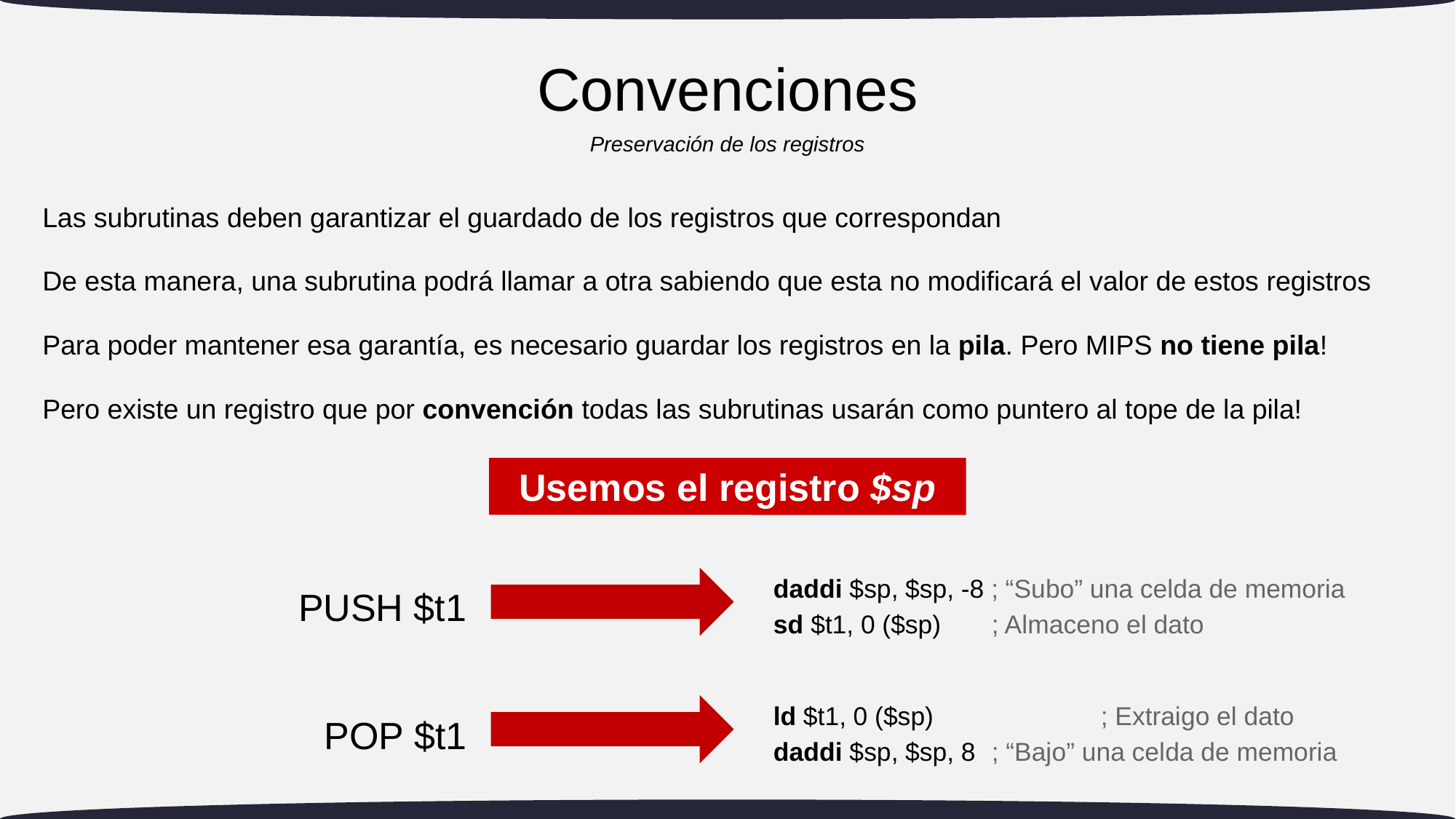

# Convenciones
Preservación de los registros
Las subrutinas deben garantizar el guardado de los registros que correspondan
De esta manera, una subrutina podrá llamar a otra sabiendo que esta no modificará el valor de estos registros
Para poder mantener esa garantía, es necesario guardar los registros en la pila. Pero MIPS no tiene pila!
Pero existe un registro que por convención todas las subrutinas usarán como puntero al tope de la pila!
Usemos el registro $sp
daddi $sp, $sp, -8 ; “Subo” una celda de memoria
sd $t1, 0 ($sp)	; Almaceno el dato

PUSH $t1
ld $t1, 0 ($sp)		; Extraigo el dato
daddi $sp, $sp, 8 	; “Bajo” una celda de memoria

POP $t1